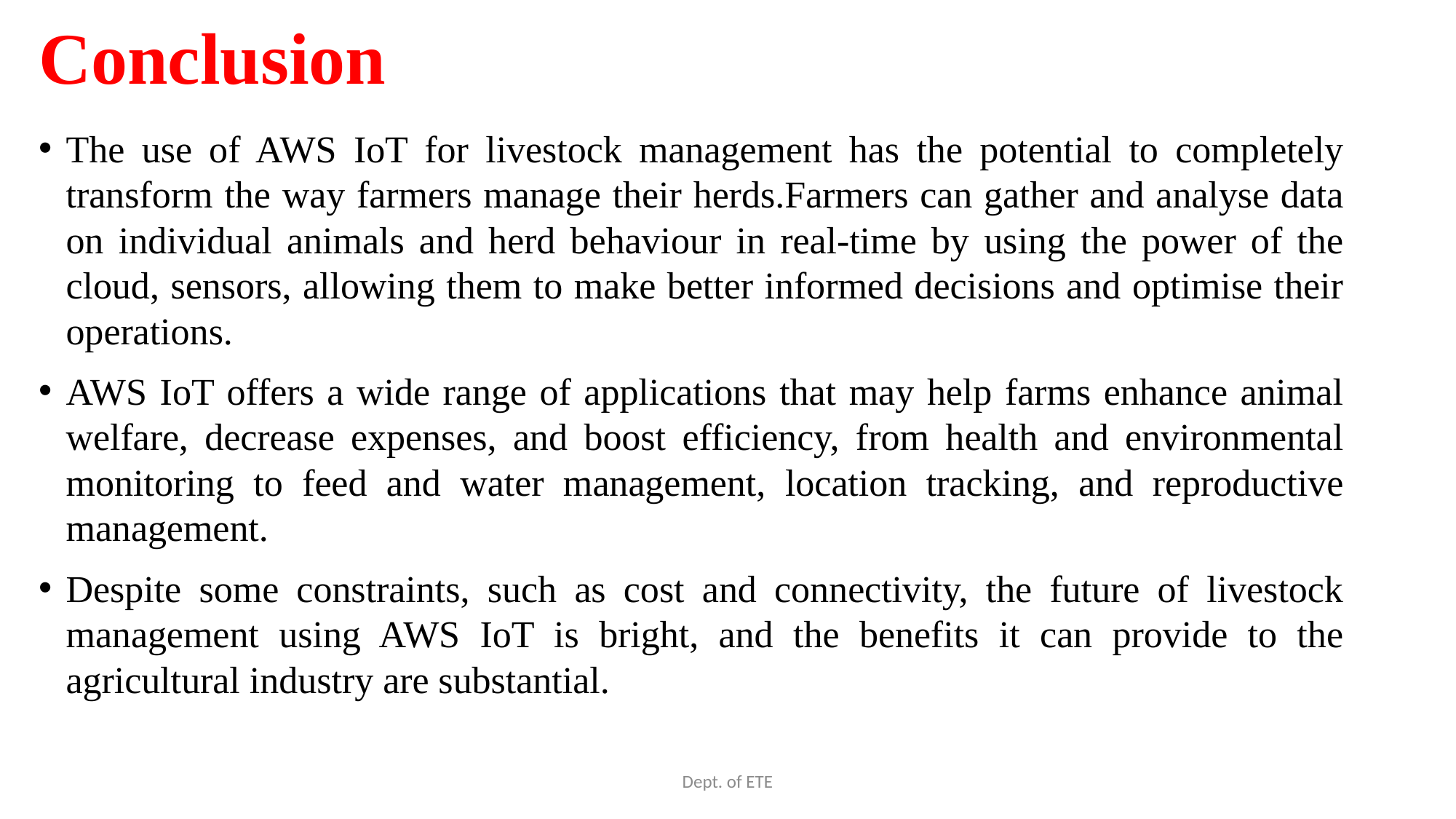

# Conclusion
The use of AWS IoT for livestock management has the potential to completely transform the way farmers manage their herds.Farmers can gather and analyse data on individual animals and herd behaviour in real-time by using the power of the cloud, sensors, allowing them to make better informed decisions and optimise their operations.
AWS IoT offers a wide range of applications that may help farms enhance animal welfare, decrease expenses, and boost efficiency, from health and environmental monitoring to feed and water management, location tracking, and reproductive management.
Despite some constraints, such as cost and connectivity, the future of livestock management using AWS IoT is bright, and the benefits it can provide to the agricultural industry are substantial.

Dept. of ETE
39